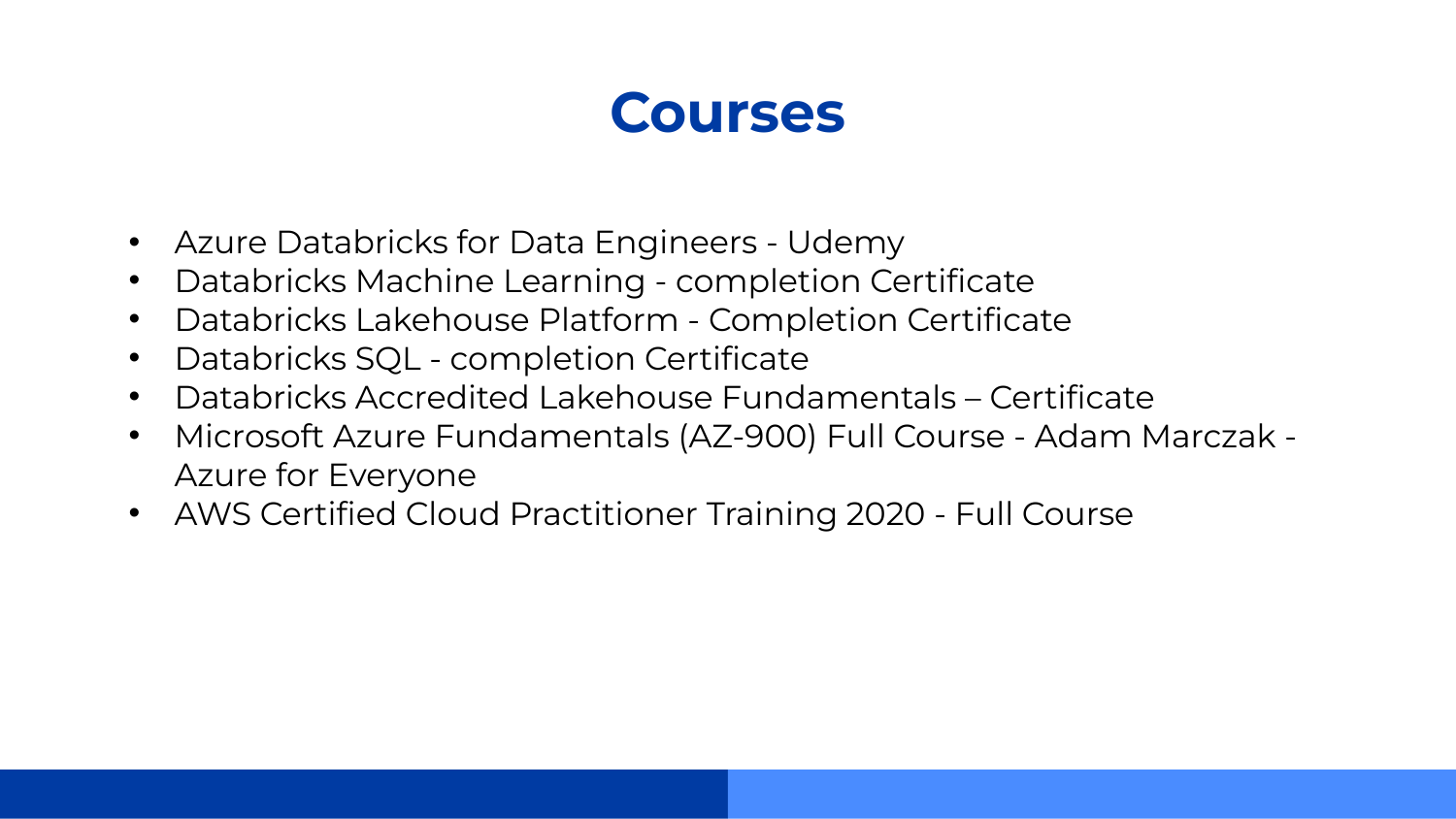

# Courses
Azure Databricks for Data Engineers - Udemy
Databricks Machine Learning - completion Certificate
Databricks Lakehouse Platform - Completion Certificate
Databricks SQL - completion Certificate
Databricks Accredited Lakehouse Fundamentals – Certificate
Microsoft Azure Fundamentals (AZ-900) Full Course - Adam Marczak - Azure for Everyone
AWS Certified Cloud Practitioner Training 2020 - Full Course